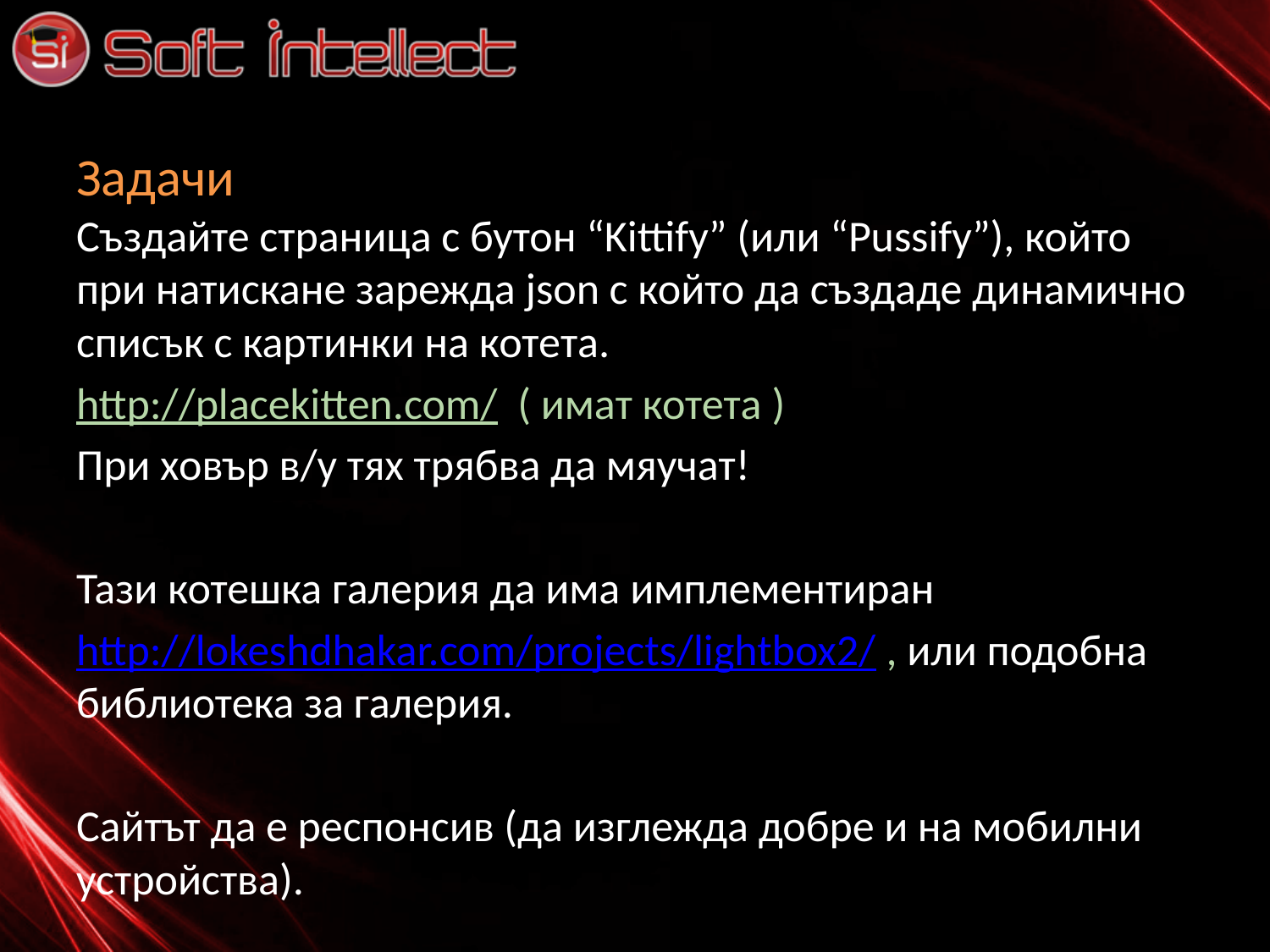

# Задачи
Създайте страница с бутон “Kittify” (или “Pussify”), който при натискане зарежда json с който да създаде динамично списък с картинки на котета.
http://placekitten.com/  ( имат котета )
При ховър в/у тях трябва да мяучат!

Тази котешка галерия да има имплементиран
http://lokeshdhakar.com/projects/lightbox2/ , или подобна библиотека за галерия.

Сайтът да е респонсив (да изглежда добре и на мобилни устройства).